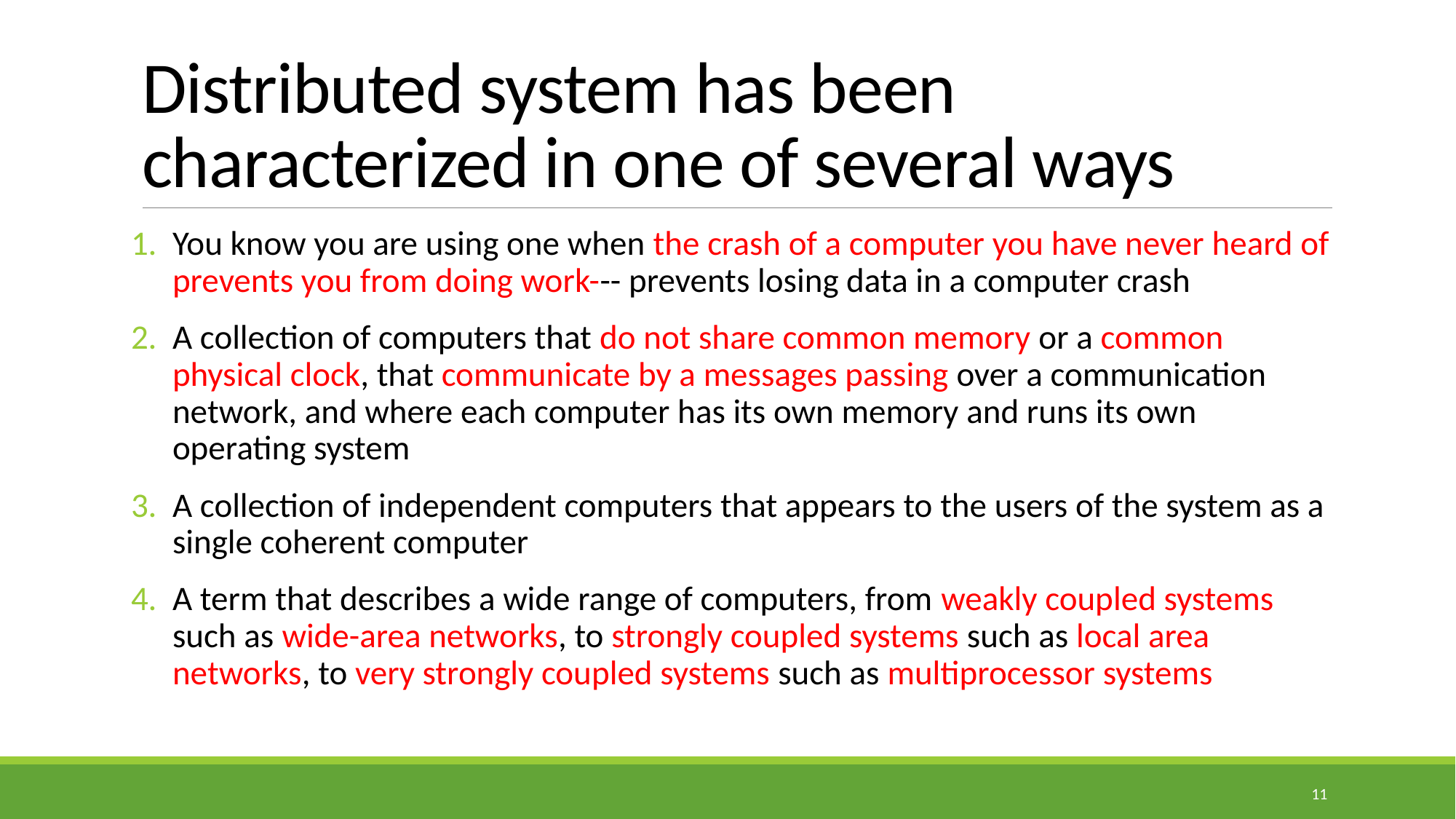

# Distributed system has been characterized in one of several ways
You know you are using one when the crash of a computer you have never heard of prevents you from doing work--- prevents losing data in a computer crash
A collection of computers that do not share common memory or a common physical clock, that communicate by a messages passing over a communication network, and where each computer has its own memory and runs its own operating system
A collection of independent computers that appears to the users of the system as a single coherent computer
A term that describes a wide range of computers, from weakly coupled systems such as wide-area networks, to strongly coupled systems such as local area networks, to very strongly coupled systems such as multiprocessor systems
11